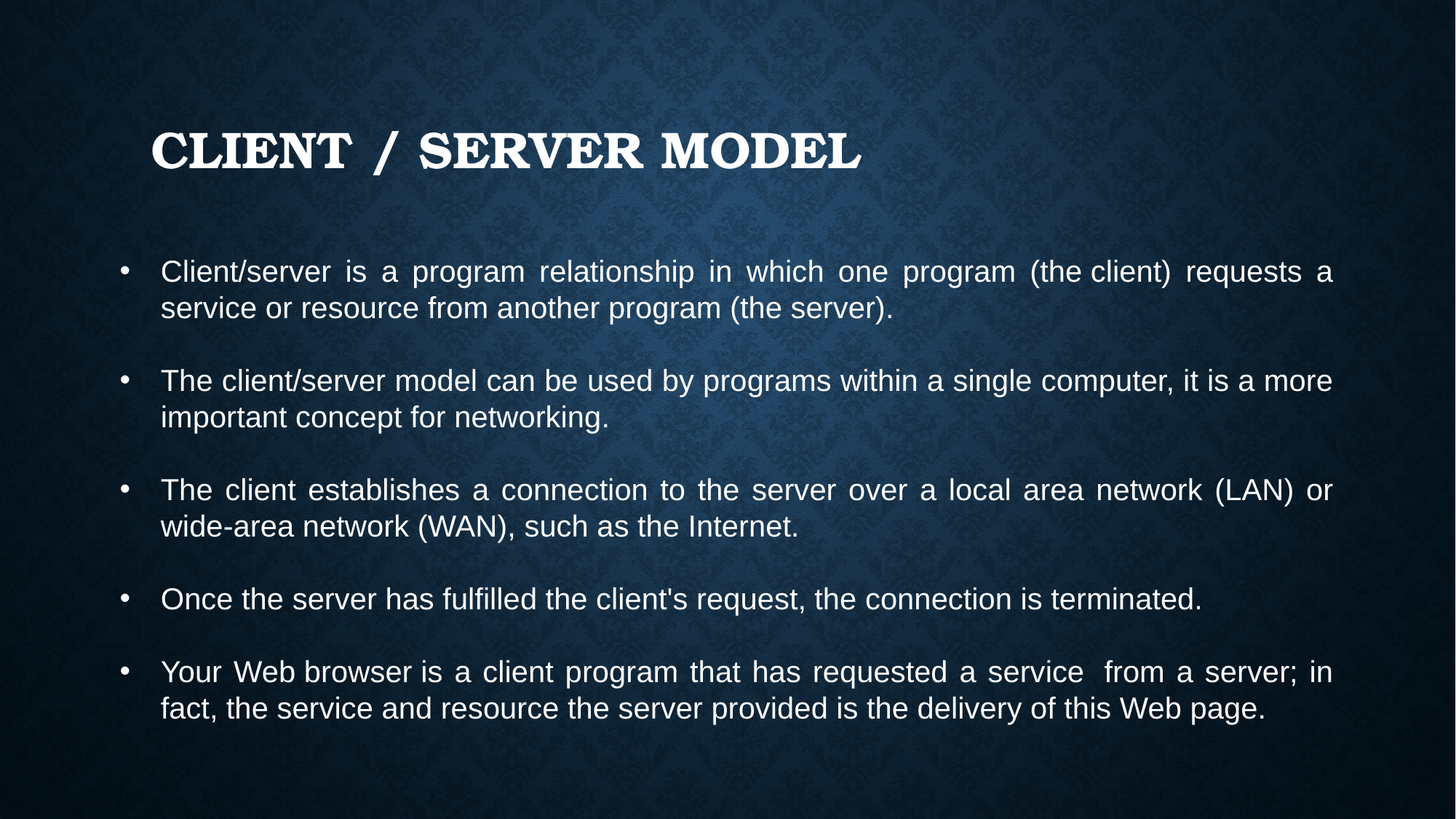

# Client / Server Model
Client/server is a program relationship in which one program (the client) requests a service or resource from another program (the server).

The client/server model can be used by programs within a single computer, it is a more important concept for networking.

The client establishes a connection to the server over a local area network (LAN) or wide-area network (WAN), such as the Internet.

Once the server has fulfilled the client's request, the connection is terminated.

Your Web browser is a client program that has requested a service  from a server; in fact, the service and resource the server provided is the delivery of this Web page.